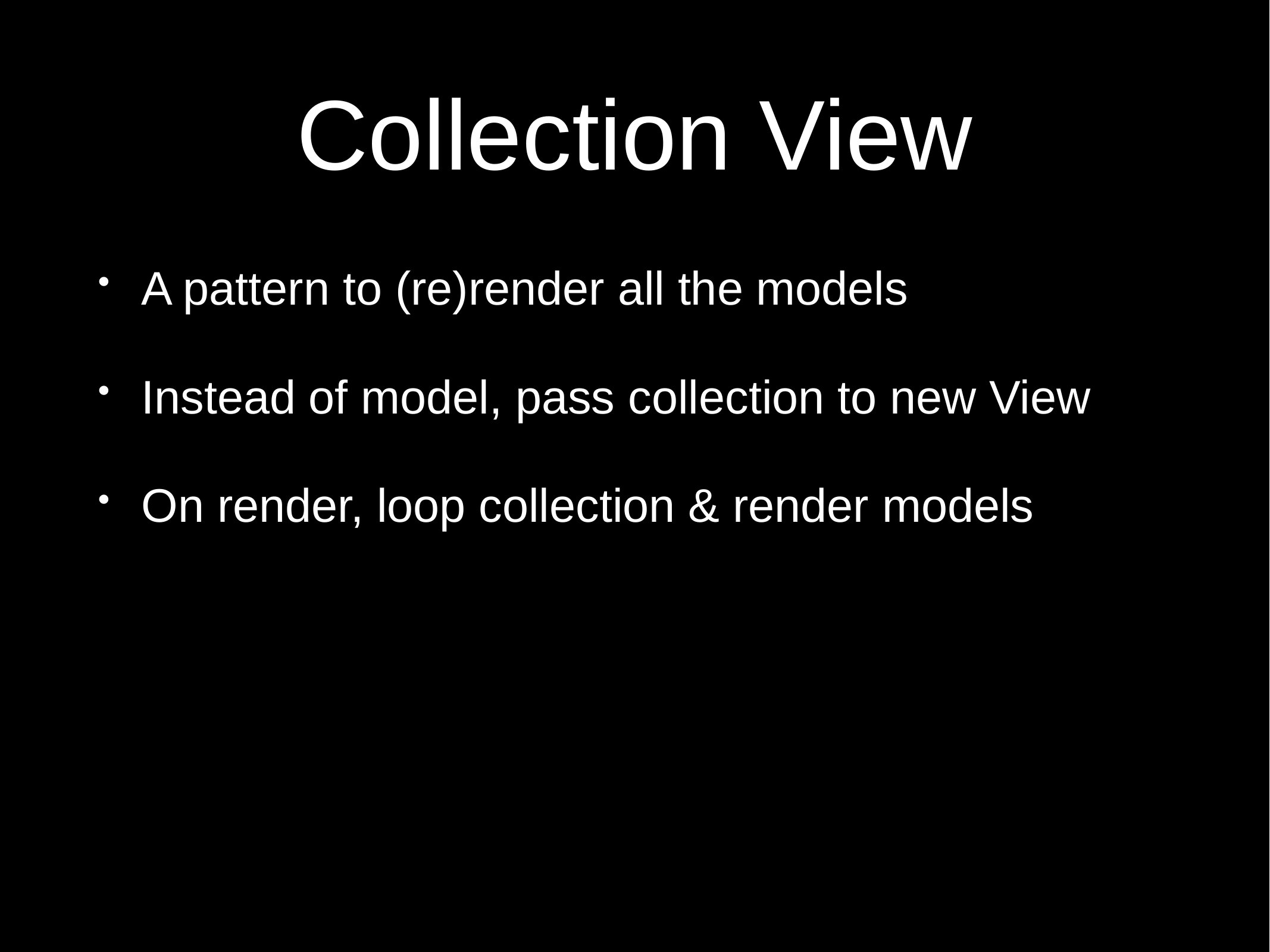

# Collection View
A pattern to (re)render all the models
Instead of model, pass collection to new View
On render, loop collection & render models